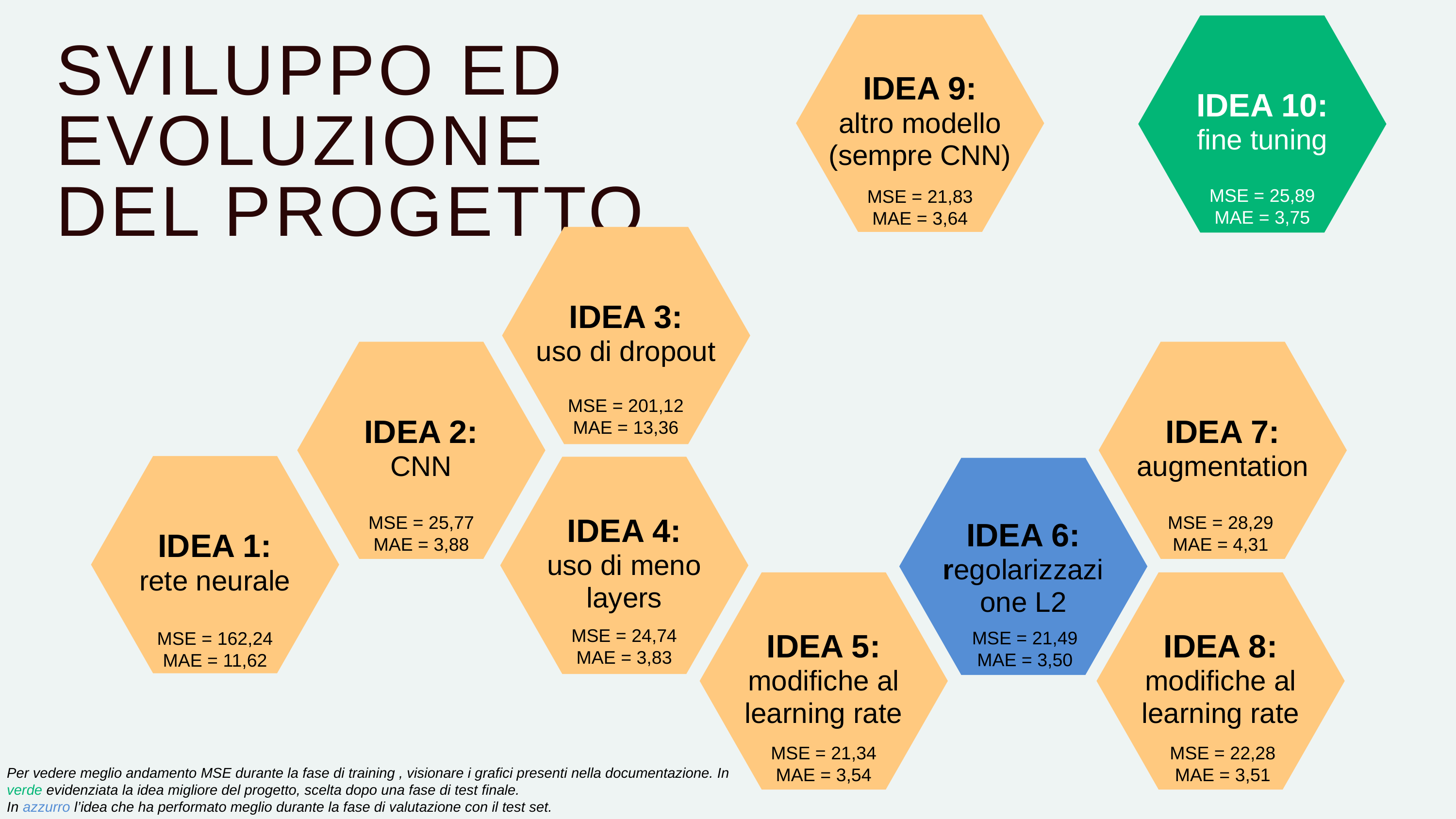

IDEA 9:
altro modello (sempre CNN)

IDEA 10:
fine tuning

SVILUPPO ED EVOLUZIONE DEL PROGETTO
MSE = 25,89
MAE = 3,75
MSE = 21,83
MAE = 3,64
IDEA 3:
uso di dropout

IDEA 2:
CNN

IDEA 7:
augmentation

MSE = 201,12
MAE = 13,36
IDEA 1:
rete neurale

IDEA 4:
uso di meno layers

IDEA 6:
regolarizzazione L2
MSE = 28,29
MAE = 4,31
MSE = 25,77
MAE = 3,88
IDEA 5:
modifiche al learning rate

IDEA 8:
modifiche al learning rate

MSE = 24,74
MAE = 3,83
MSE = 21,49
MAE = 3,50
MSE = 162,24
MAE = 11,62
MSE = 21,34
MAE = 3,54
MSE = 22,28
MAE = 3,51
Per vedere meglio andamento MSE durante la fase di training , visionare i grafici presenti nella documentazione. In verde evidenziata la idea migliore del progetto, scelta dopo una fase di test finale.
In azzurro l’idea che ha performato meglio durante la fase di valutazione con il test set.